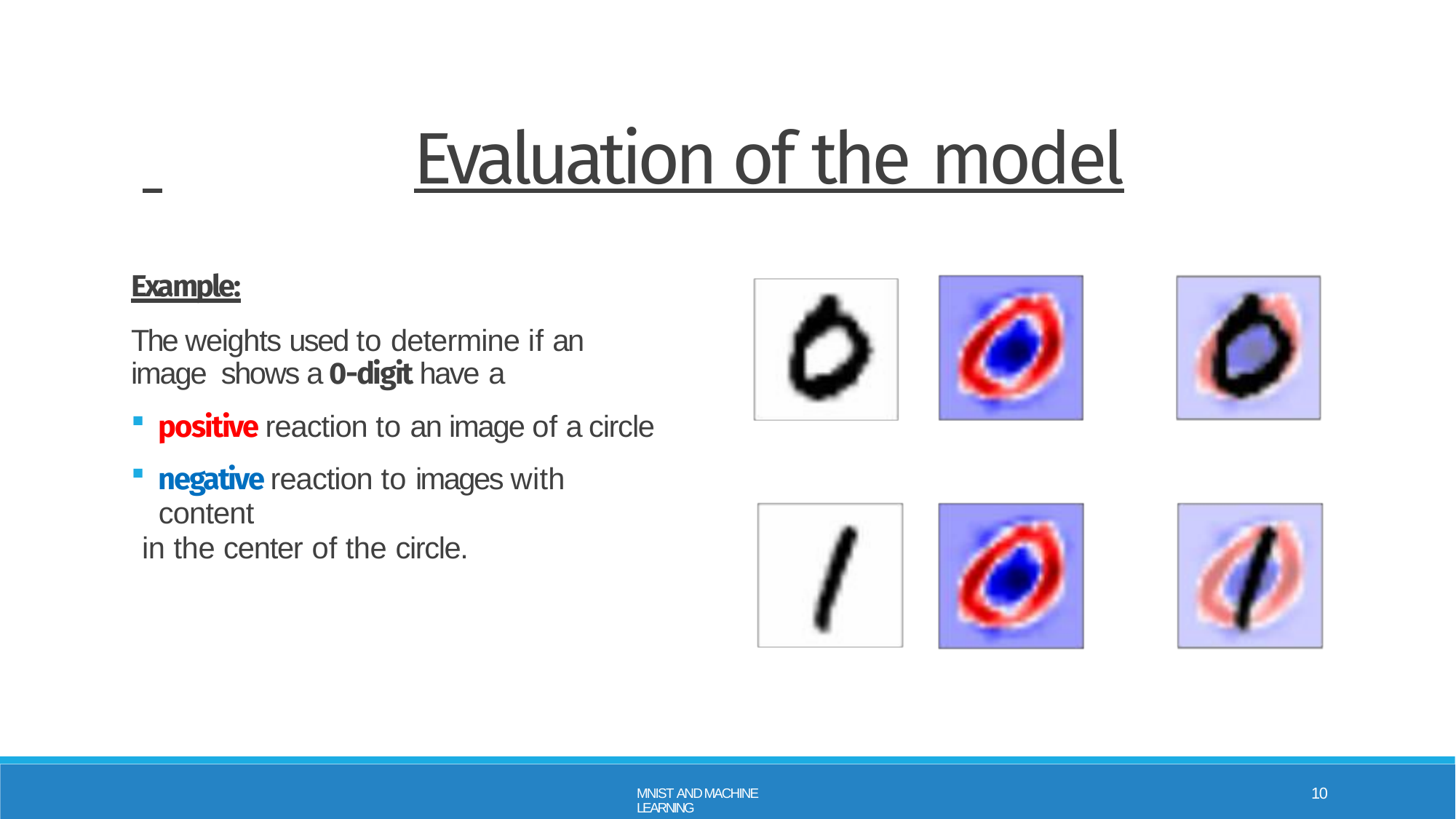

# Evaluation of the model
Example:
The weights used to determine if an image  shows a 0-digit have a
positive reaction to an image of a circle
negative reaction to images with content
in the center of the circle.

10
MNIST AND MACHINE LEARNING